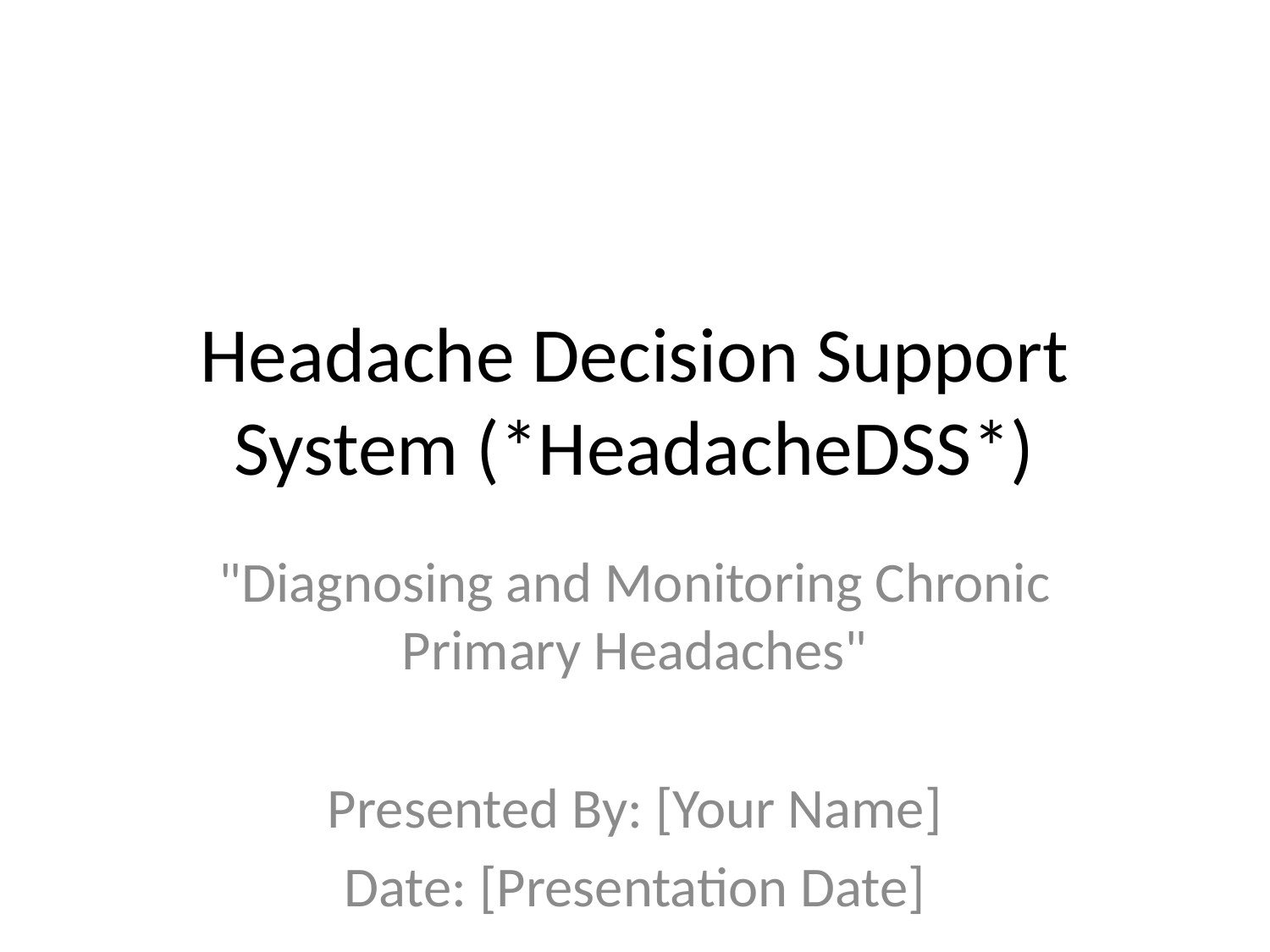

# Headache Decision Support System (*HeadacheDSS*)
"Diagnosing and Monitoring Chronic Primary Headaches"

Presented By: [Your Name]
Date: [Presentation Date]